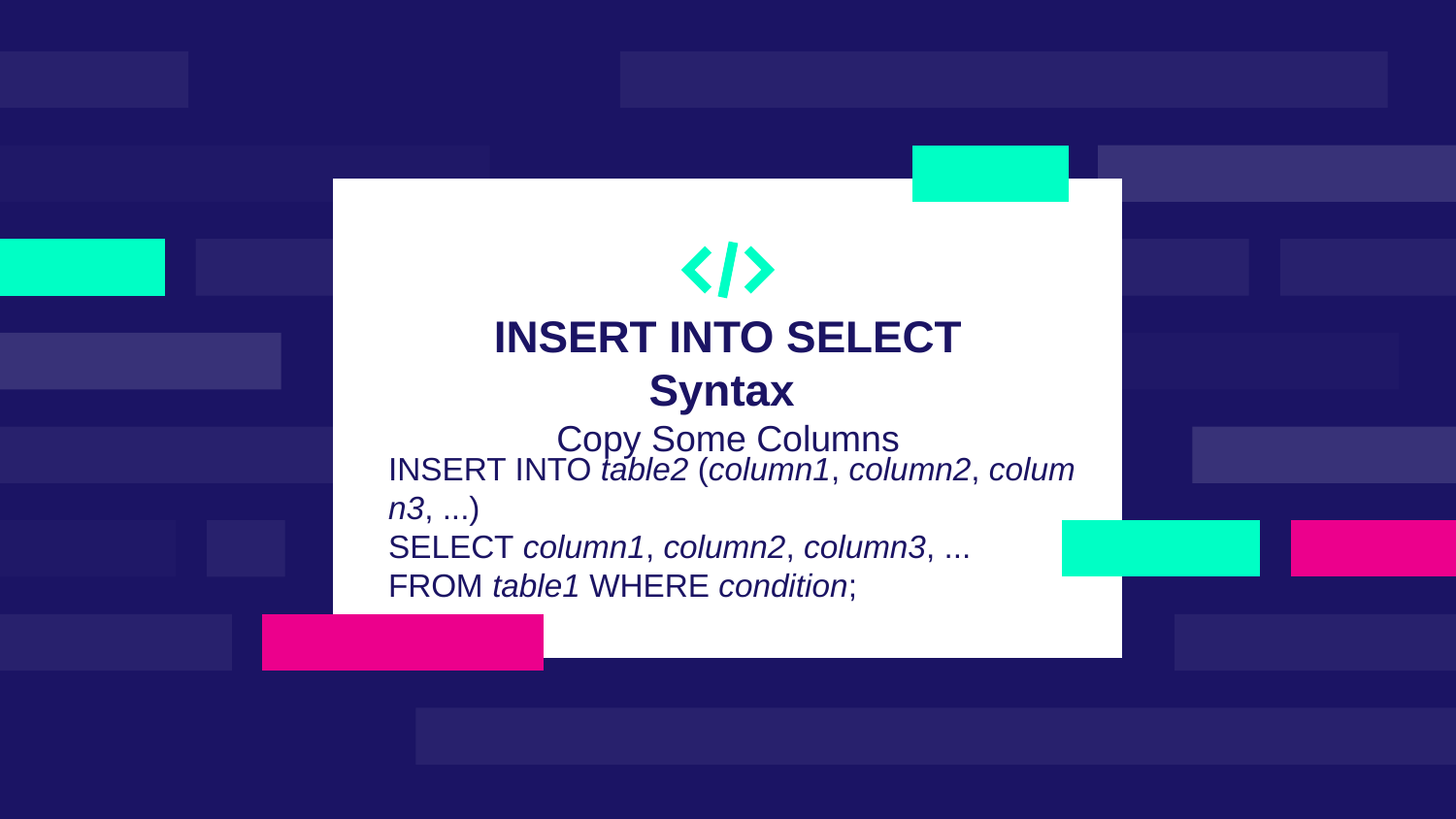

# INSERT INTO SELECT Syntax Copy Some Columns

INSERT INTO table2 (column1, column2, column3, ...)
SELECT column1, column2, column3, ...
FROM table1 WHERE condition;